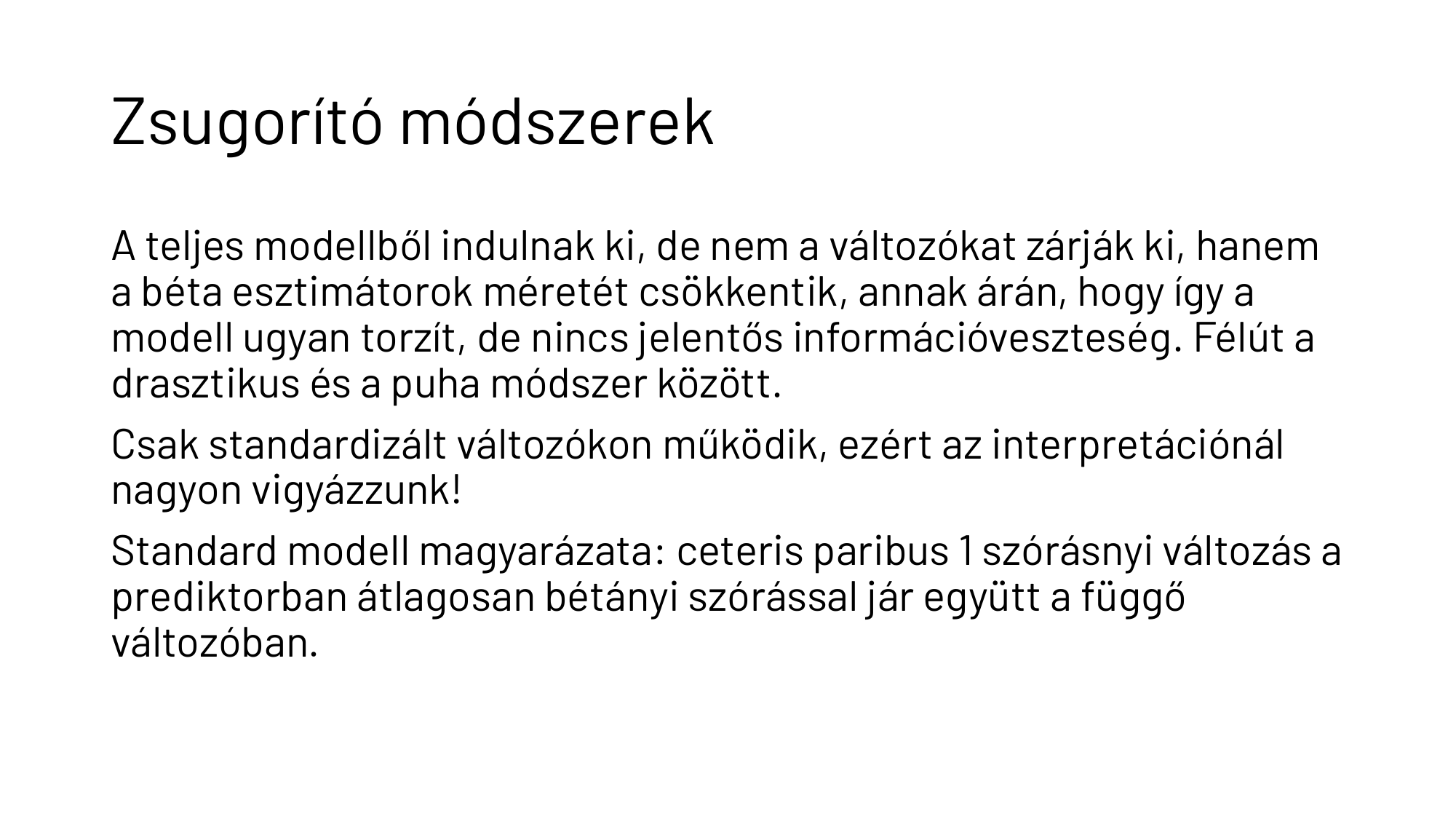

# Zsugorító módszerek
A teljes modellből indulnak ki, de nem a változókat zárják ki, hanem a béta esztimátorok méretét csökkentik, annak árán, hogy így a modell ugyan torzít, de nincs jelentős információveszteség. Félút a drasztikus és a puha módszer között.
Csak standardizált változókon működik, ezért az interpretációnál nagyon vigyázzunk!
Standard modell magyarázata: ceteris paribus 1 szórásnyi változás a prediktorban átlagosan bétányi szórással jár együtt a függő változóban.